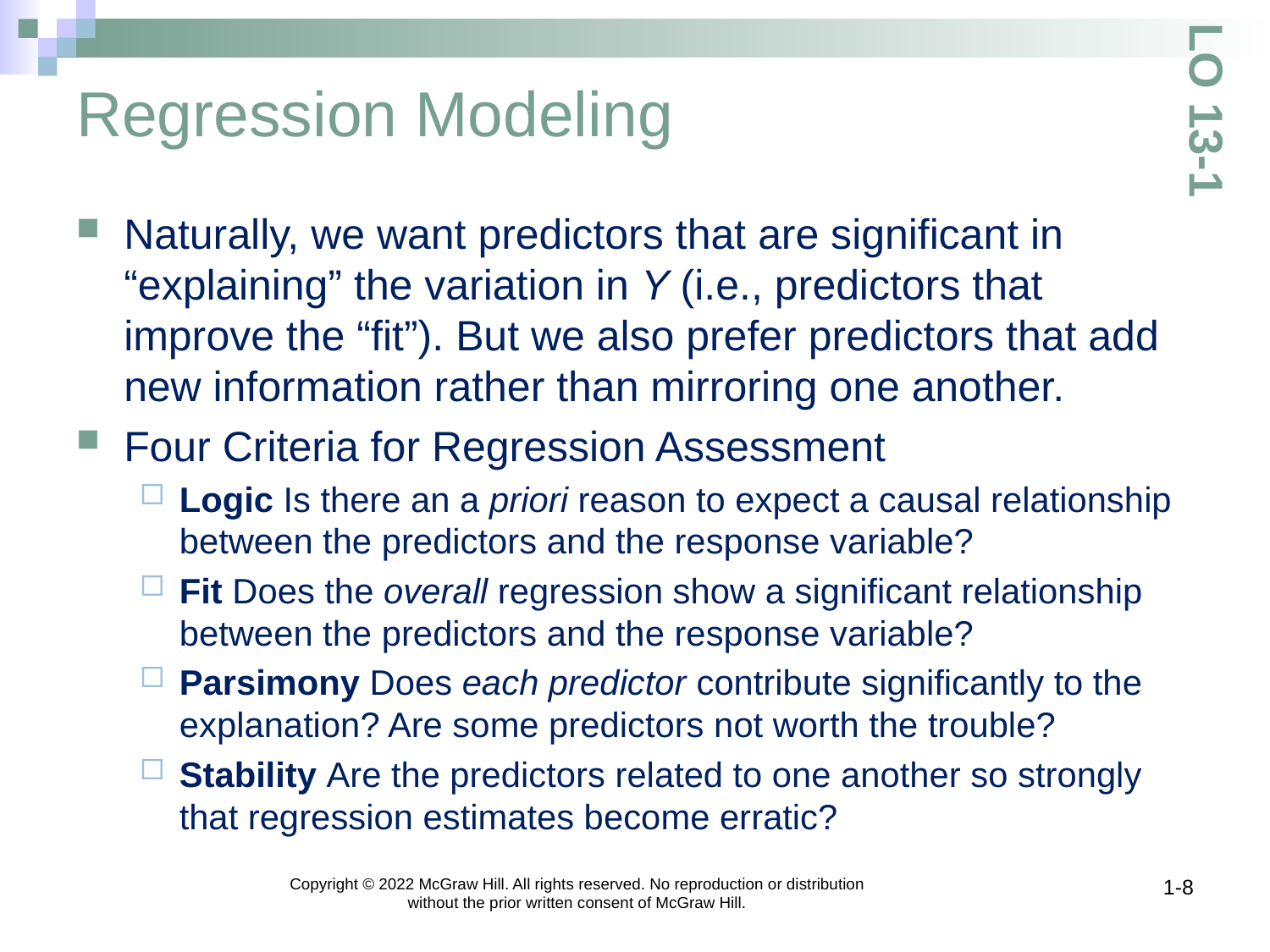

# Regression Modeling
LO 13-1
Naturally, we want predictors that are significant in “explaining” the variation in Y (i.e., predictors that improve the “fit”). But we also prefer predictors that add new information rather than mirroring one another.
Four Criteria for Regression Assessment
Logic Is there an a priori reason to expect a causal relationship between the predictors and the response variable?
Fit Does the overall regression show a significant relationship between the predictors and the response variable?
Parsimony Does each predictor contribute significantly to the explanation? Are some predictors not worth the trouble?
Stability Are the predictors related to one another so strongly that regression estimates become erratic?
Copyright © 2022 McGraw Hill. All rights reserved. No reproduction or distribution without the prior written consent of McGraw Hill.
1-8